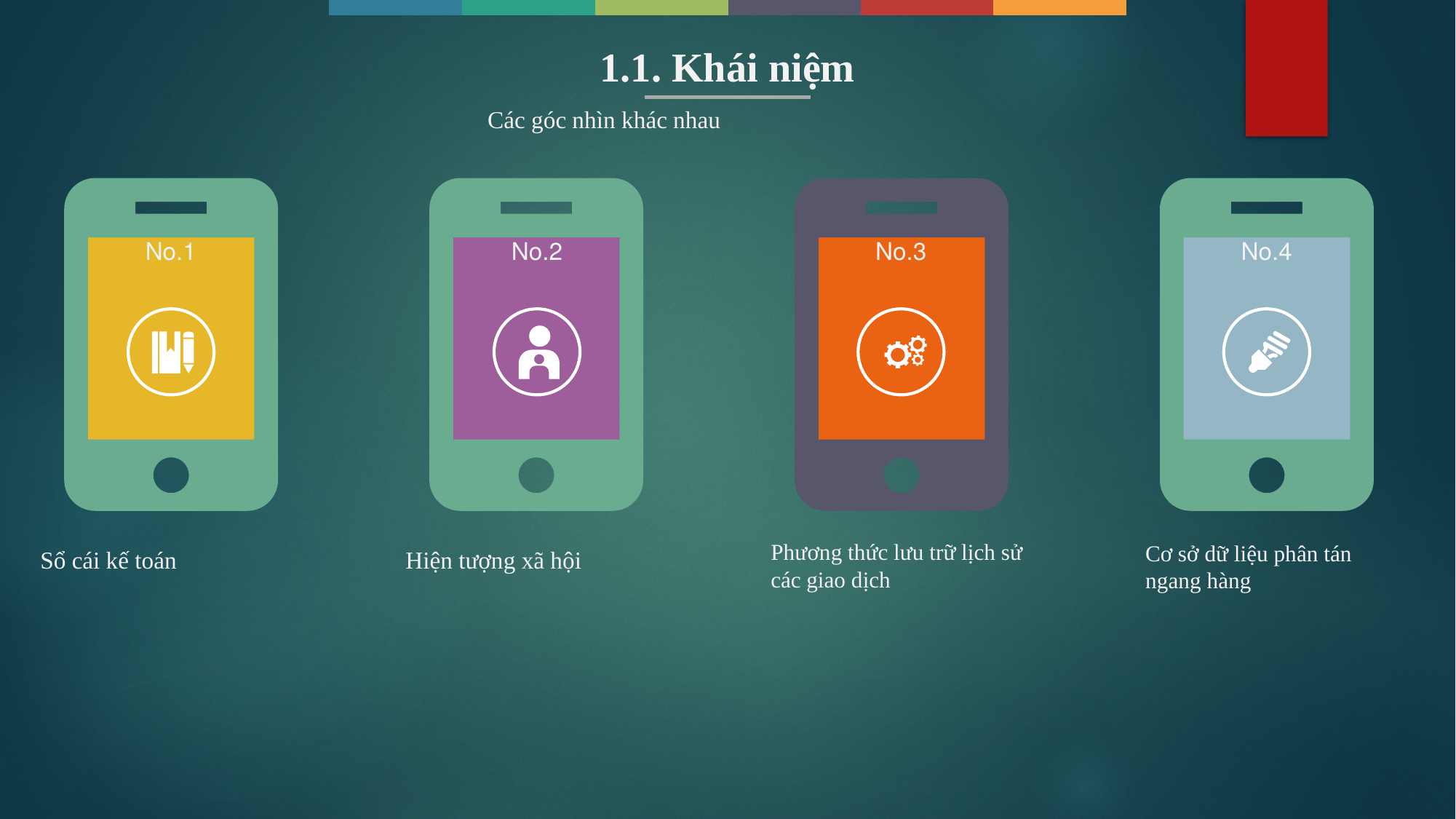

1.1. Khái niệm

Các góc nhìn khác nhau

No.1
No.2
No.3
No.4

Phương thức lưu trữ lịch sử các giao dịch
Cơ sở dữ liệu phân tán ngang hàng
Sổ cái kế toán
Hiện tượng xã hội